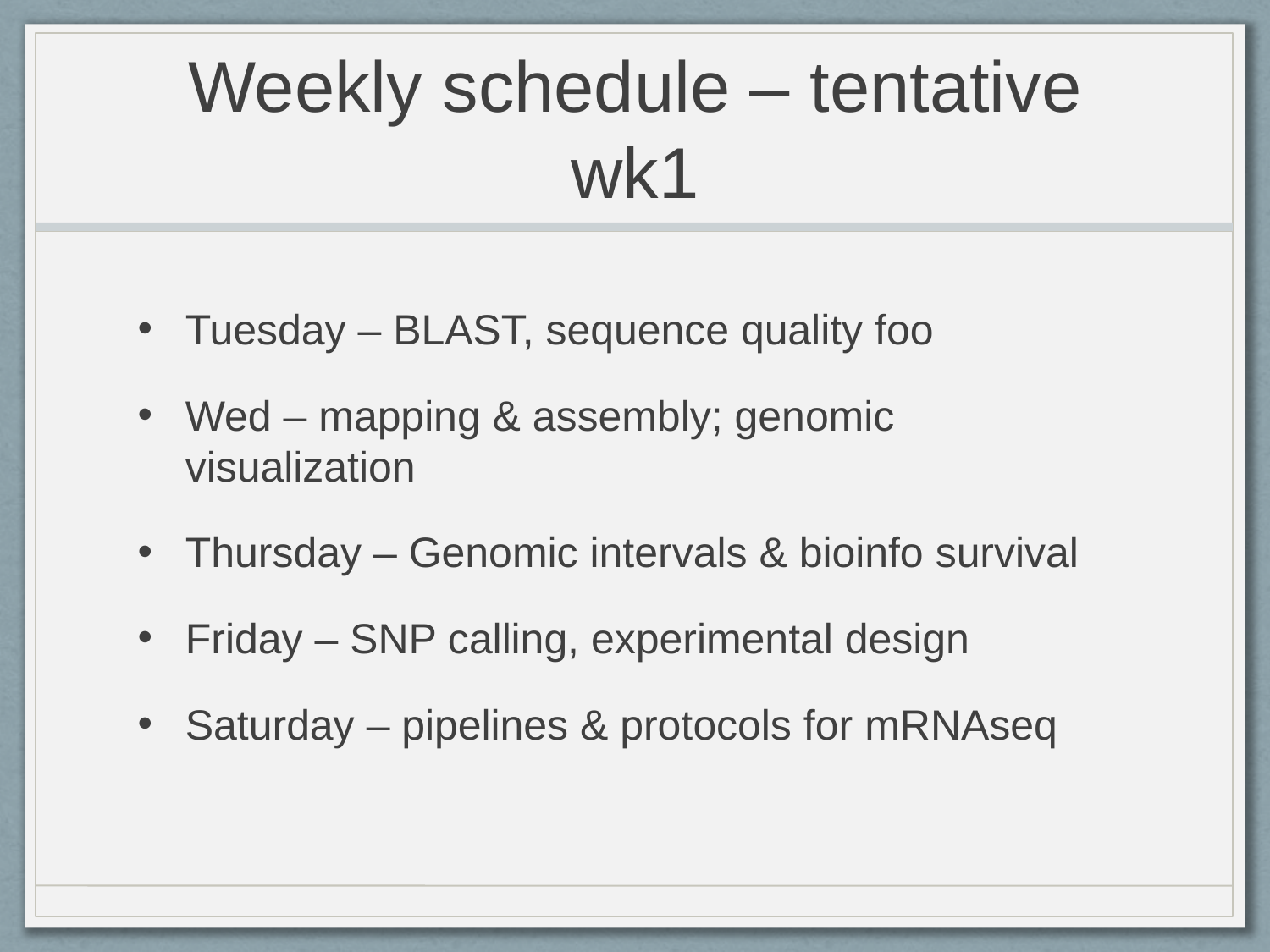

# Weekly schedule – tentative wk1
Tuesday – BLAST, sequence quality foo
Wed – mapping & assembly; genomic visualization
Thursday – Genomic intervals & bioinfo survival
Friday – SNP calling, experimental design
Saturday – pipelines & protocols for mRNAseq